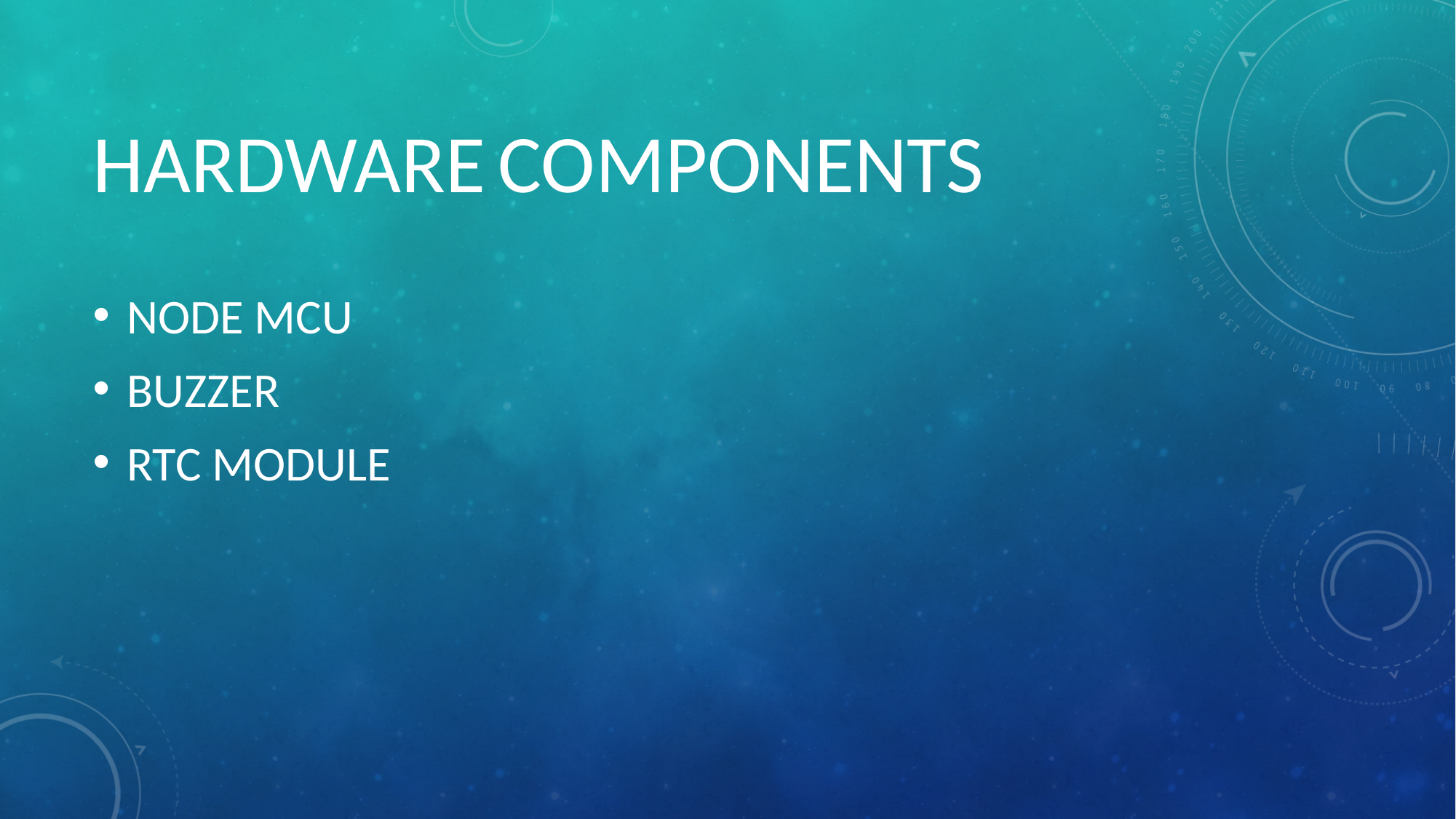

# HARDWARE COMPONENTS
NODE MCU
BUZZER
RTC MODULE